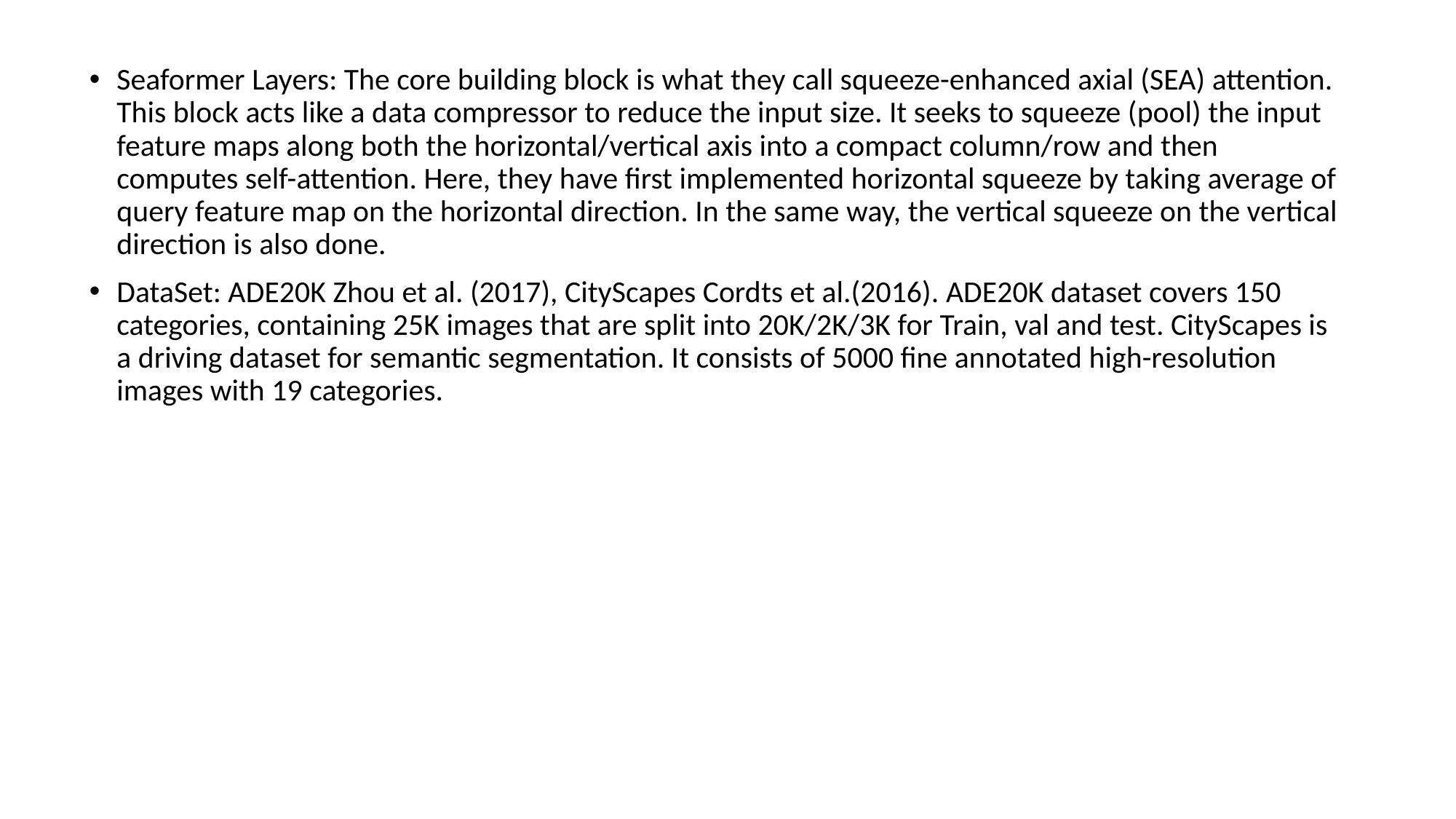

Seaformer Layers: The core building block is what they call squeeze-enhanced axial (SEA) attention. This block acts like a data compressor to reduce the input size. It seeks to squeeze (pool) the input feature maps along both the horizontal/vertical axis into a compact column/row and then computes self-attention. Here, they have first implemented horizontal squeeze by taking average of query feature map on the horizontal direction. In the same way, the vertical squeeze on the vertical direction is also done.
DataSet: ADE20K Zhou et al. (2017), CityScapes Cordts et al.(2016). ADE20K dataset covers 150 categories, containing 25K images that are split into 20K/2K/3K for Train, val and test. CityScapes is a driving dataset for semantic segmentation. It consists of 5000 fine annotated high-resolution images with 19 categories.